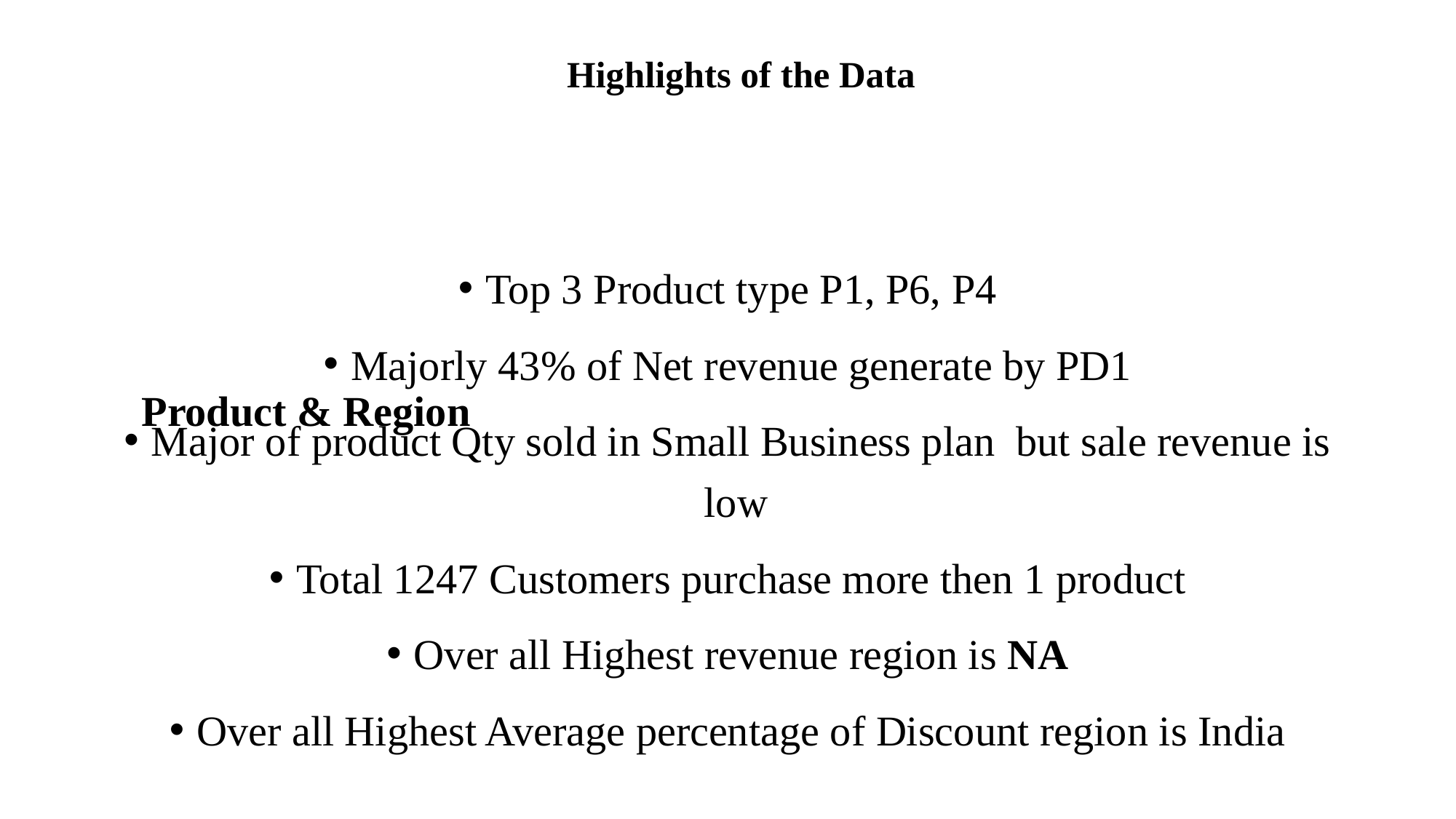

Highlights of the Data
Top 3 Product type P1, P6, P4
Majorly 43% of Net revenue generate by PD1
Major of product Qty sold in Small Business plan  but sale revenue is low
Total 1247 Customers purchase more then 1 product
Over all Highest revenue region is NA
Over all Highest Average percentage of Discount region is India

Product & Region